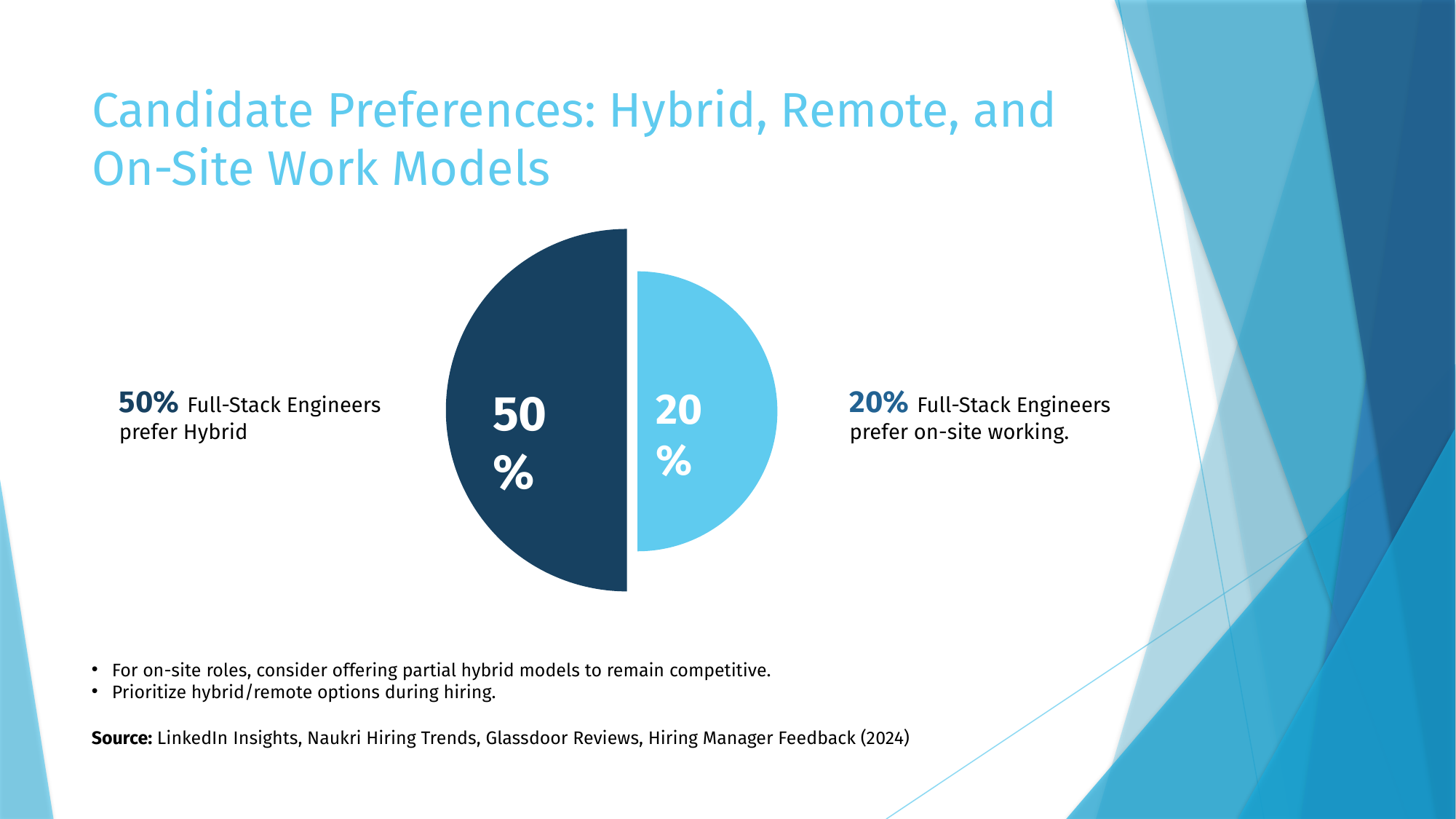

# Candidate Preferences: Hybrid, Remote, and On-Site Work Models

50% Full-Stack Engineers prefer Hybrid
50%
20%
20% Full-Stack Engineers prefer on-site working.
For on-site roles, consider offering partial hybrid models to remain competitive.
Prioritize hybrid/remote options during hiring.
Source: LinkedIn Insights, Naukri Hiring Trends, Glassdoor Reviews, Hiring Manager Feedback (2024)